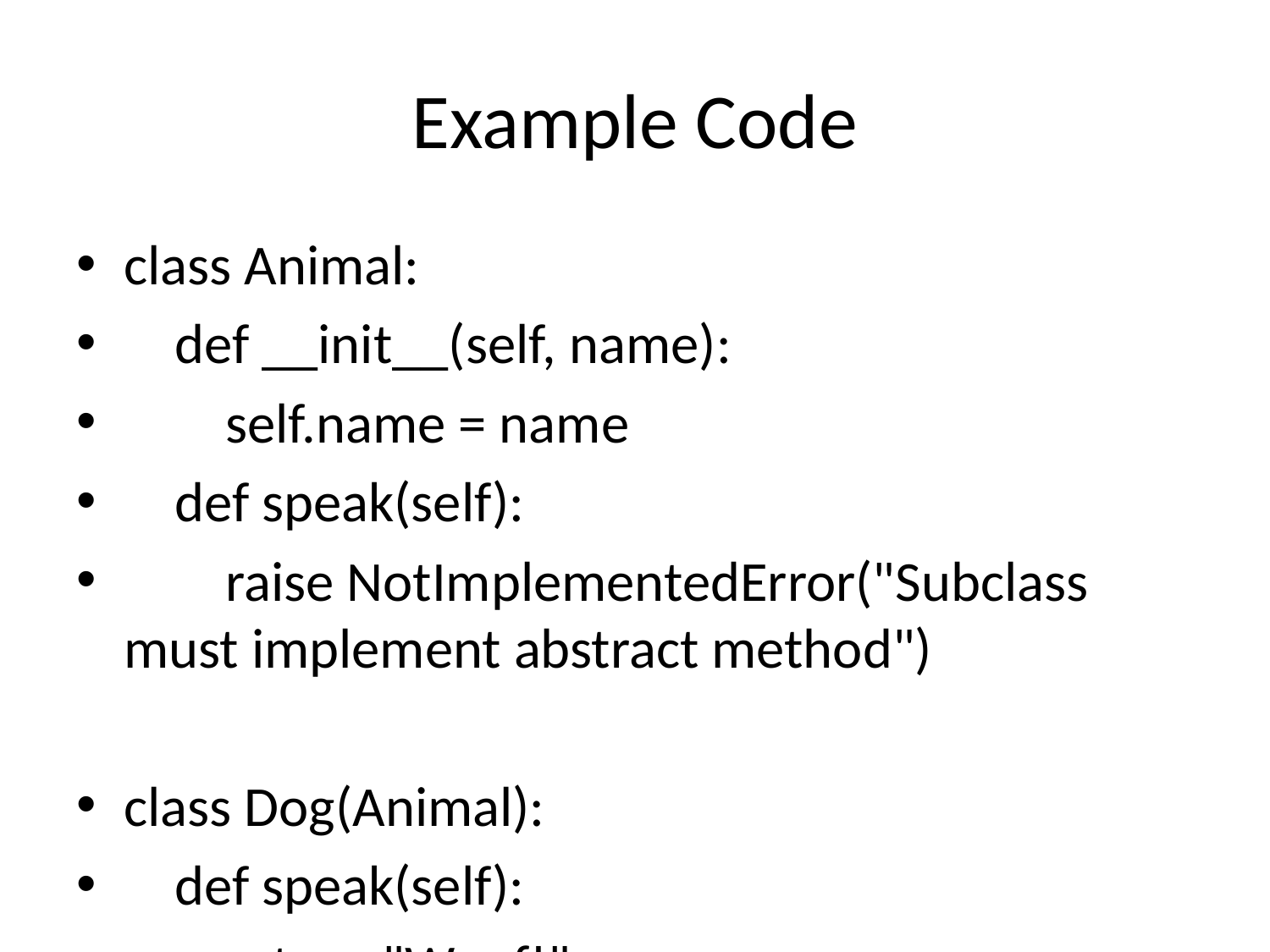

# Example Code
class Animal:
    def __init__(self, name):
        self.name = name
    def speak(self):
        raise NotImplementedError("Subclass must implement abstract method")

class Dog(Animal):
    def speak(self):
        return "Woof!"

class Cat(Animal):
    def speak(self):
        return "Meow!"

dog = Dog("Buddy")
cat = Cat("Kitty")
print(dog.speak())
print(cat.speak())